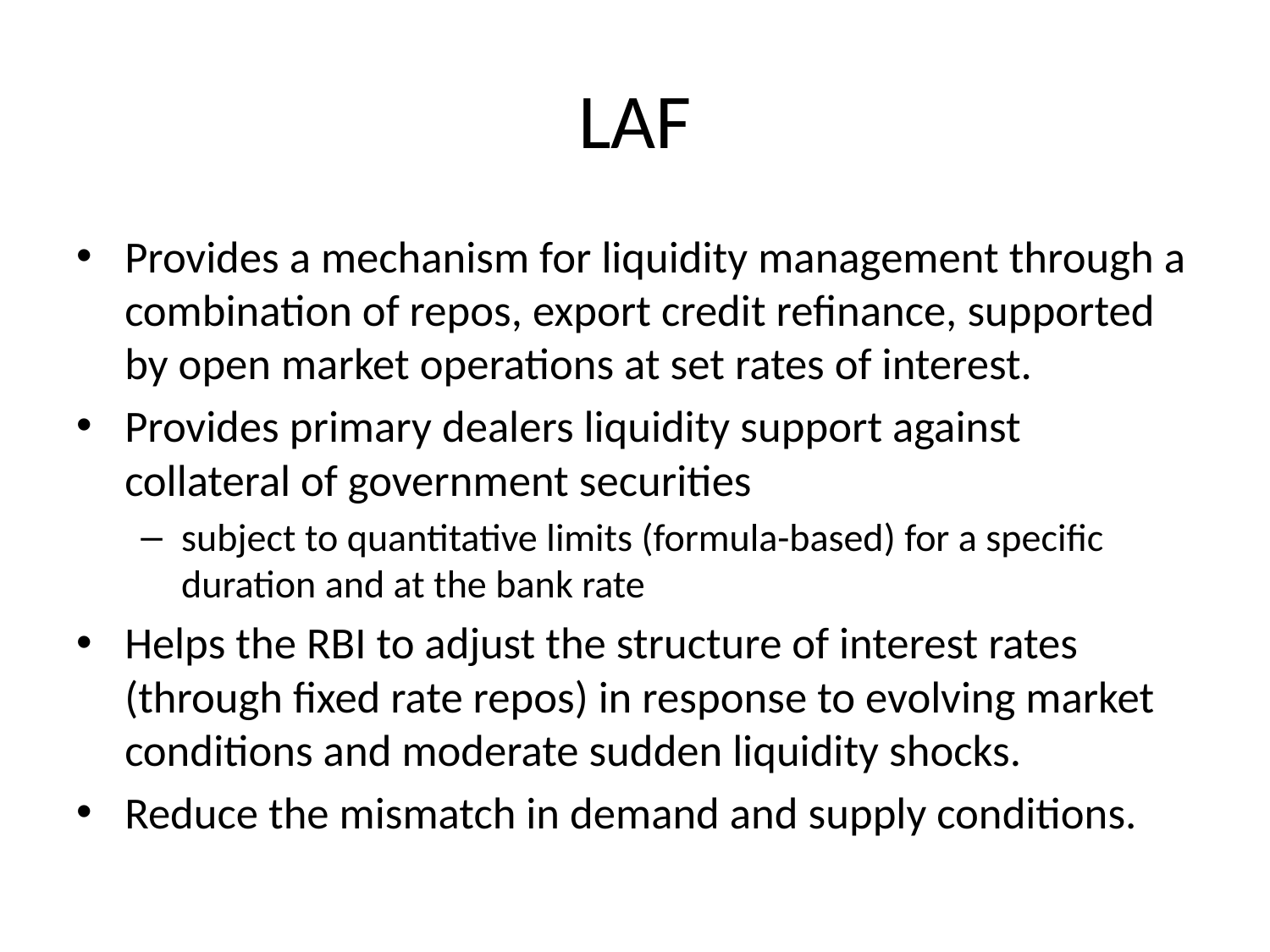

# LAF
Provides a mechanism for liquidity management through a combination of repos, export credit refinance, supported by open market operations at set rates of interest.
Provides primary dealers liquidity support against collateral of government securities
subject to quantitative limits (formula-based) for a specific duration and at the bank rate
Helps the RBI to adjust the structure of interest rates (through fixed rate repos) in response to evolving market conditions and moderate sudden liquidity shocks.
Reduce the mismatch in demand and supply conditions.